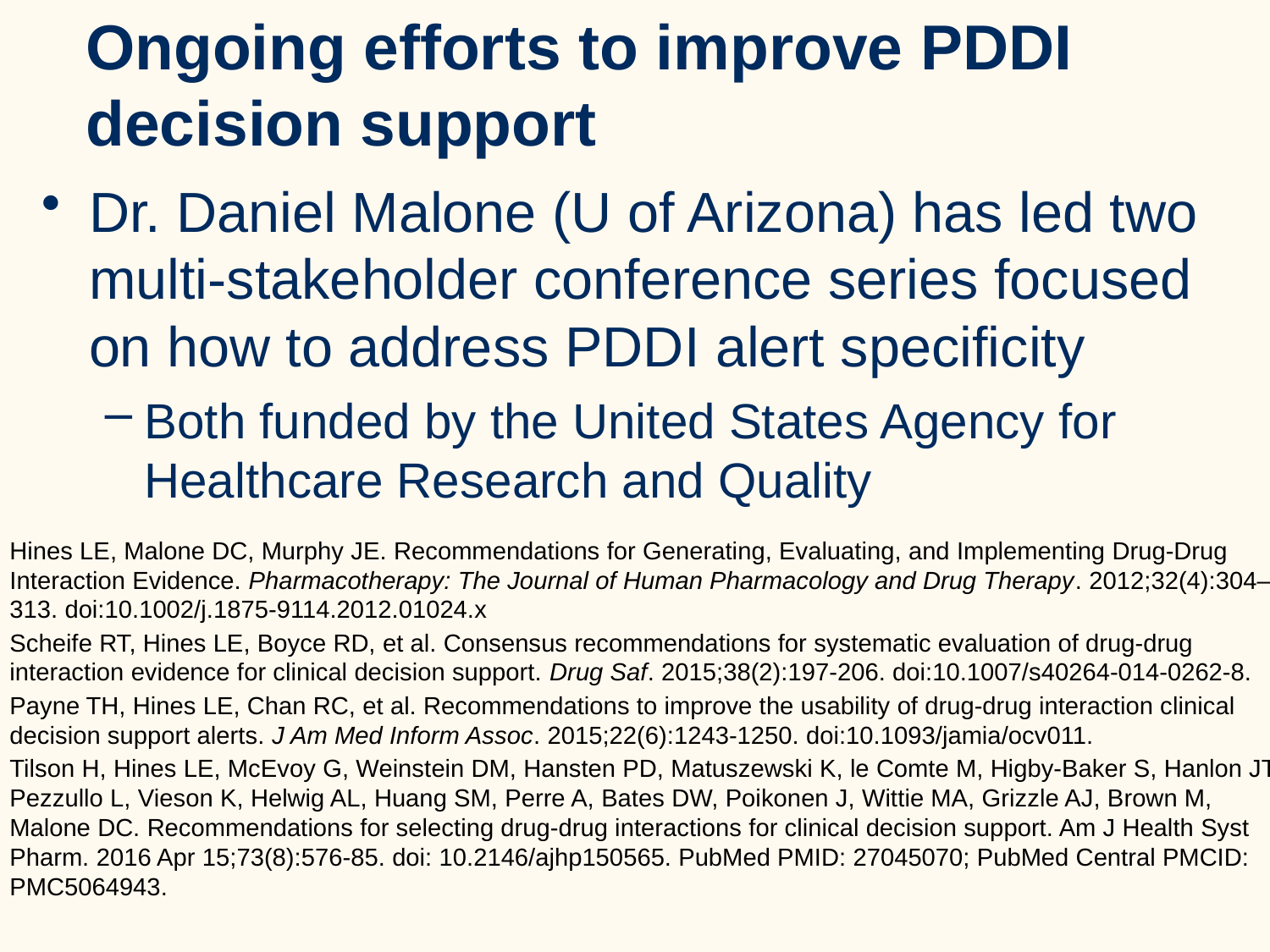

# Ongoing efforts to improve PDDI decision support
Dr. Daniel Malone (U of Arizona) has led two multi-stakeholder conference series focused on how to address PDDI alert specificity
Both funded by the United States Agency for Healthcare Research and Quality
Hines LE, Malone DC, Murphy JE. Recommendations for Generating, Evaluating, and Implementing Drug-Drug Interaction Evidence. Pharmacotherapy: The Journal of Human Pharmacology and Drug Therapy. 2012;32(4):304–313. doi:10.1002/j.1875-9114.2012.01024.x
Scheife RT, Hines LE, Boyce RD, et al. Consensus recommendations for systematic evaluation of drug-drug interaction evidence for clinical decision support. Drug Saf. 2015;38(2):197-206. doi:10.1007/s40264-014-0262-8.
Payne TH, Hines LE, Chan RC, et al. Recommendations to improve the usability of drug-drug interaction clinical decision support alerts. J Am Med Inform Assoc. 2015;22(6):1243-1250. doi:10.1093/jamia/ocv011.
Tilson H, Hines LE, McEvoy G, Weinstein DM, Hansten PD, Matuszewski K, le Comte M, Higby-Baker S, Hanlon JT, Pezzullo L, Vieson K, Helwig AL, Huang SM, Perre A, Bates DW, Poikonen J, Wittie MA, Grizzle AJ, Brown M, Malone DC. Recommendations for selecting drug-drug interactions for clinical decision support. Am J Health Syst Pharm. 2016 Apr 15;73(8):576-85. doi: 10.2146/ajhp150565. PubMed PMID: 27045070; PubMed Central PMCID: PMC5064943.